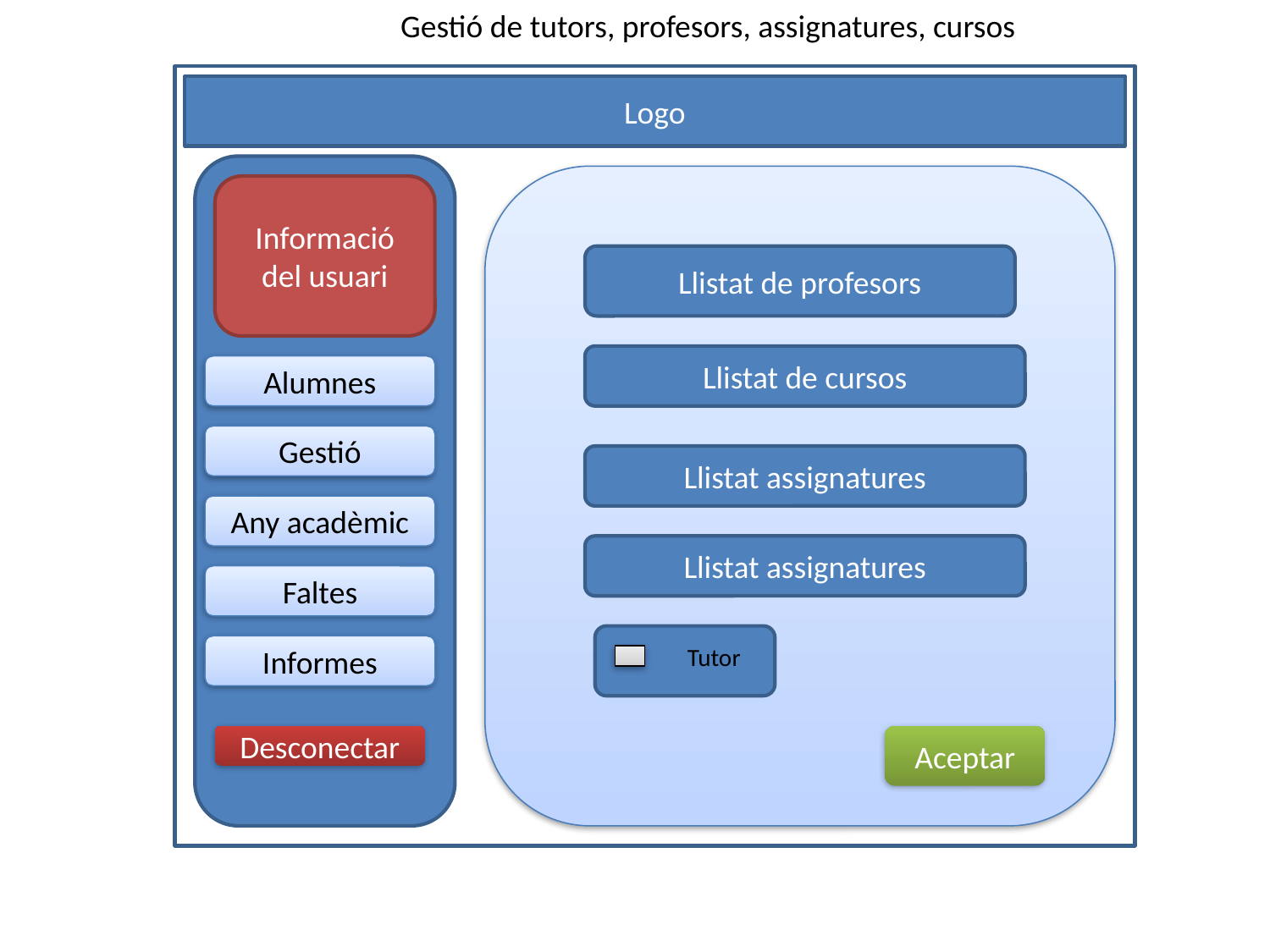

Gestió de tutors, profesors, assignatures, cursos

Logo

Informació del usuari
Llistat de profesors
Llistat de cursos
Alumnes
Gestió
Llistat assignatures
Any acadèmic
Llistat assignatures
Faltes

Informes
Tutor

Desconectar
Aceptar